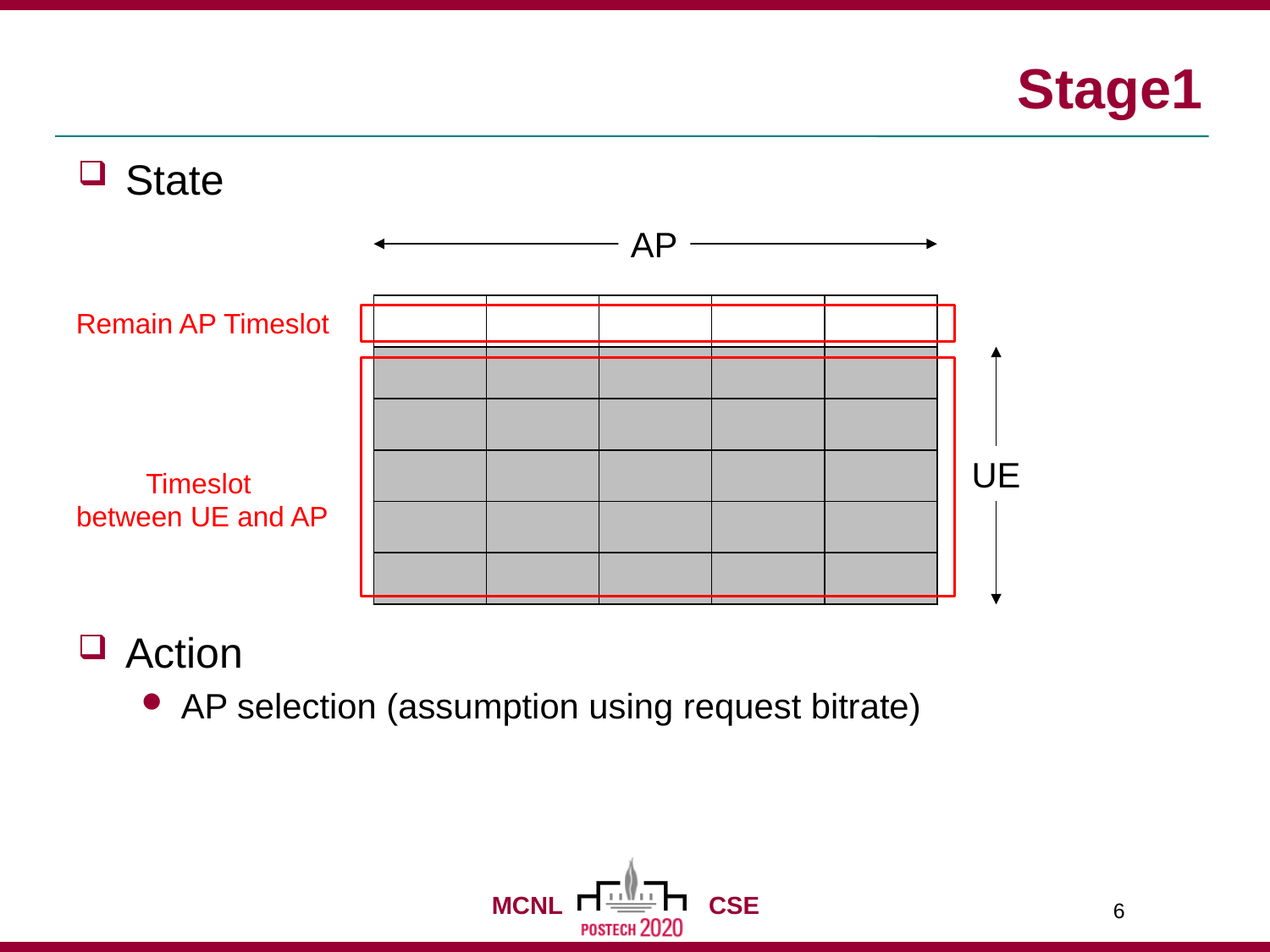

# Stage1
State

Action
AP selection (assumption using request bitrate)

AP
|  |  |  |  |  |
| --- | --- | --- | --- | --- |
|  |  |  |  |  |
|  |  |  |  |  |
|  |  |  |  |  |
|  |  |  |  |  |
|  |  |  |  |  |
Remain AP Timeslot

UE
Timeslot
between UE and AP
6